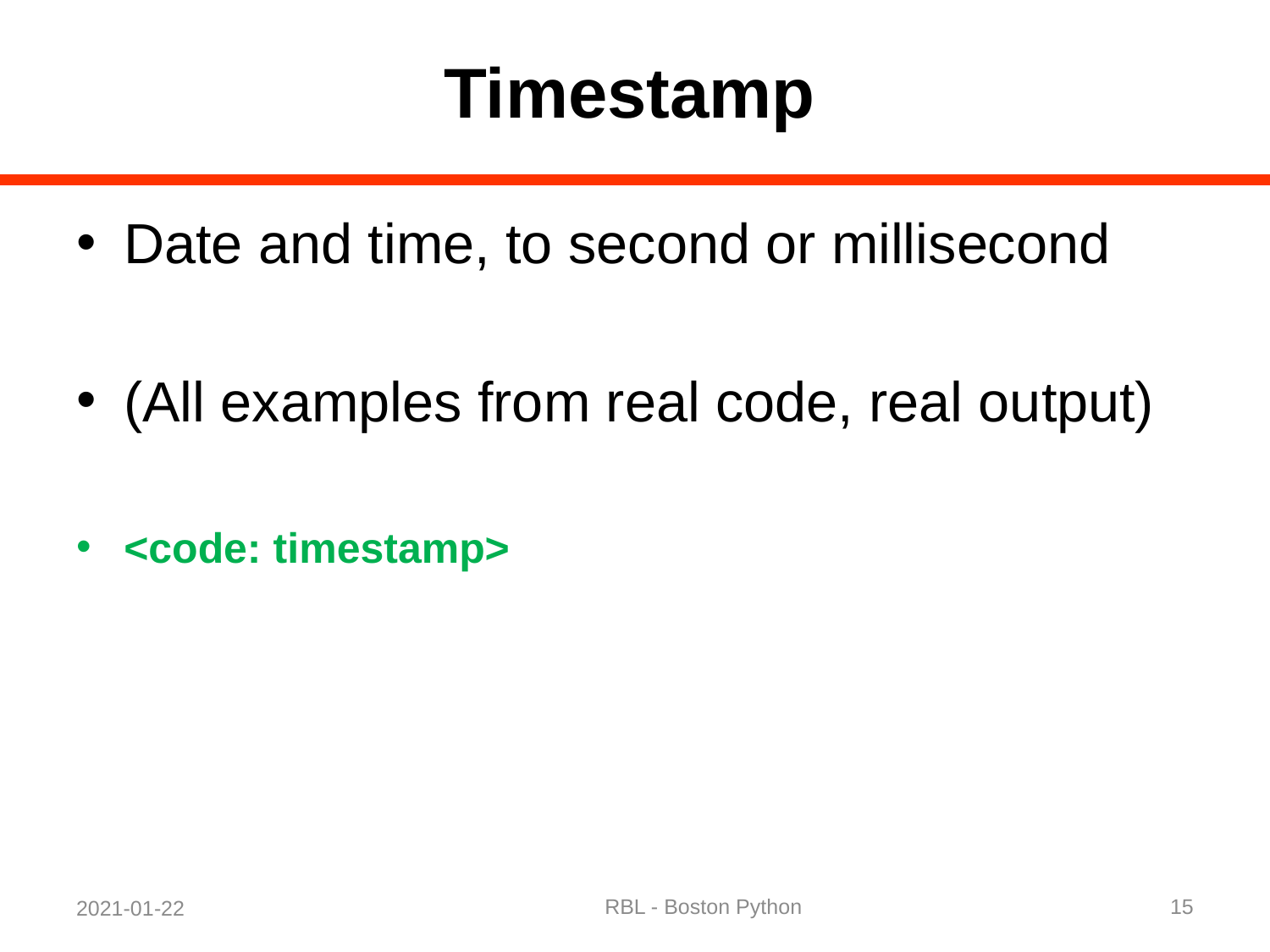

# Timestamp
Date and time, to second or millisecond

(All examples from real code, real output)

<code: timestamp>

RBL - Boston Python
15
2021-01-22